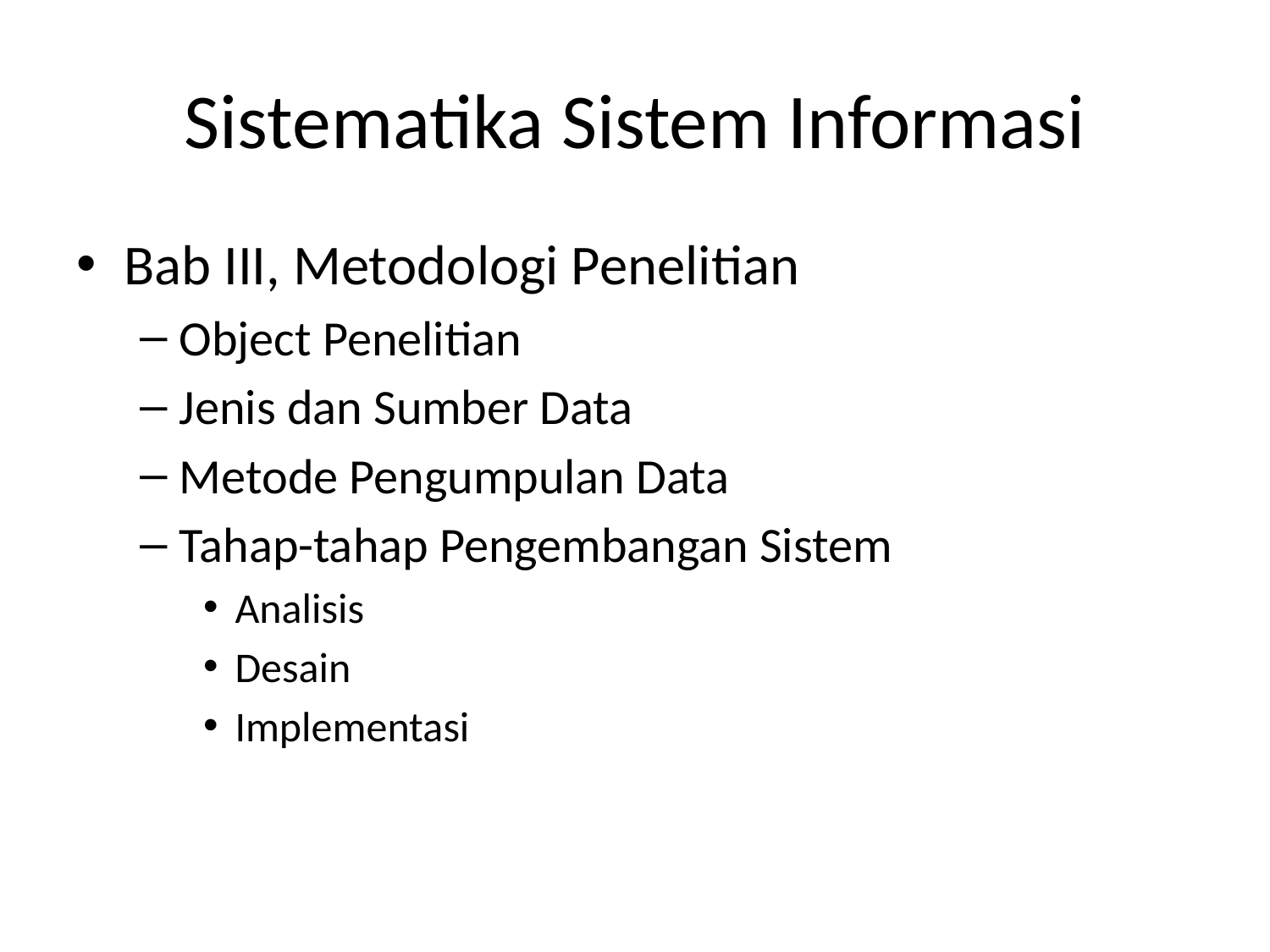

# Sistematika Sistem Informasi
Bab III, Metodologi Penelitian
Object Penelitian
Jenis dan Sumber Data
Metode Pengumpulan Data
Tahap-tahap Pengembangan Sistem
Analisis
Desain
Implementasi